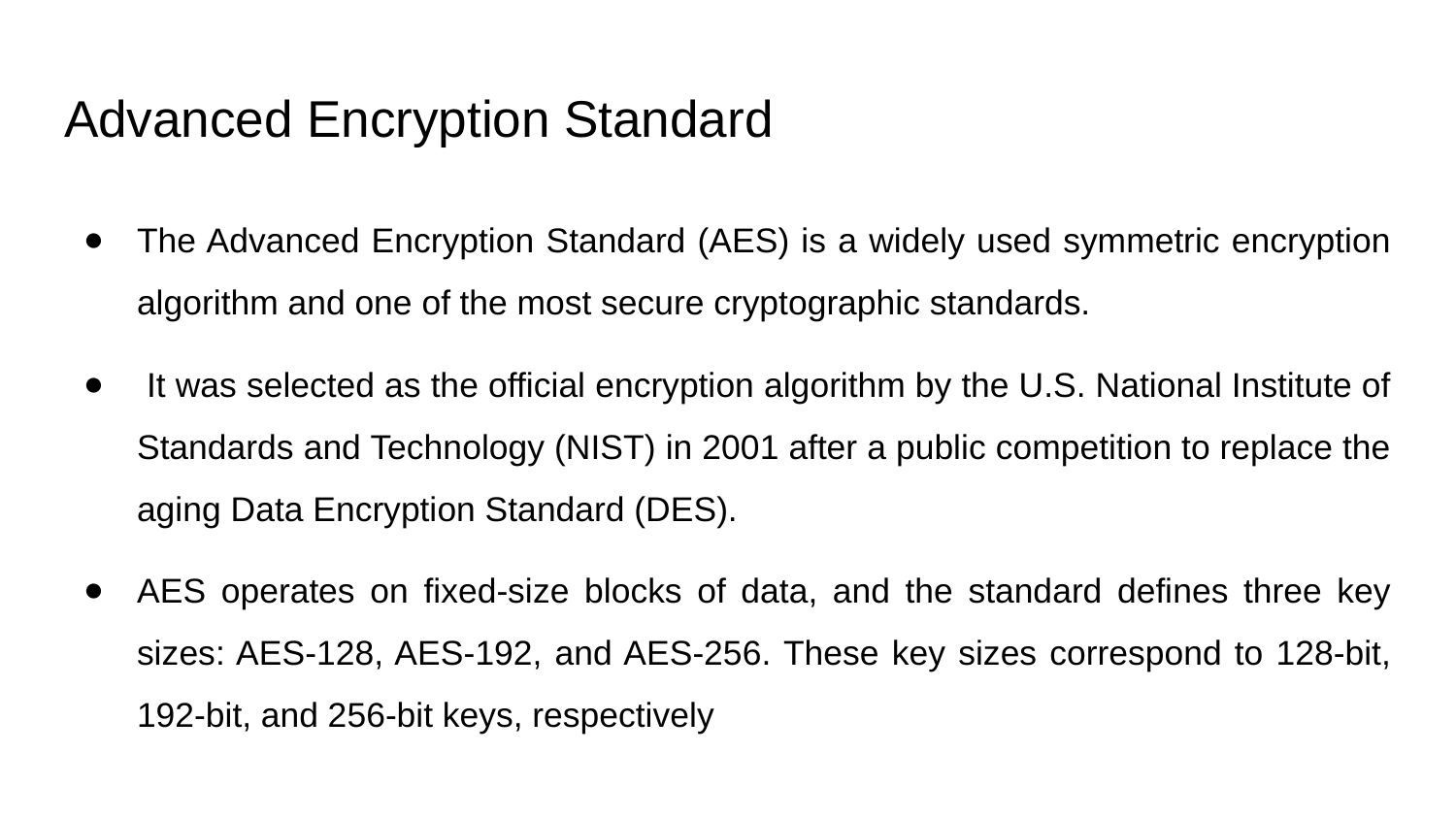

# Advanced Encryption Standard
The Advanced Encryption Standard (AES) is a widely used symmetric encryption algorithm and one of the most secure cryptographic standards.
 It was selected as the official encryption algorithm by the U.S. National Institute of Standards and Technology (NIST) in 2001 after a public competition to replace the aging Data Encryption Standard (DES).
AES operates on fixed-size blocks of data, and the standard defines three key sizes: AES-128, AES-192, and AES-256. These key sizes correspond to 128-bit, 192-bit, and 256-bit keys, respectively